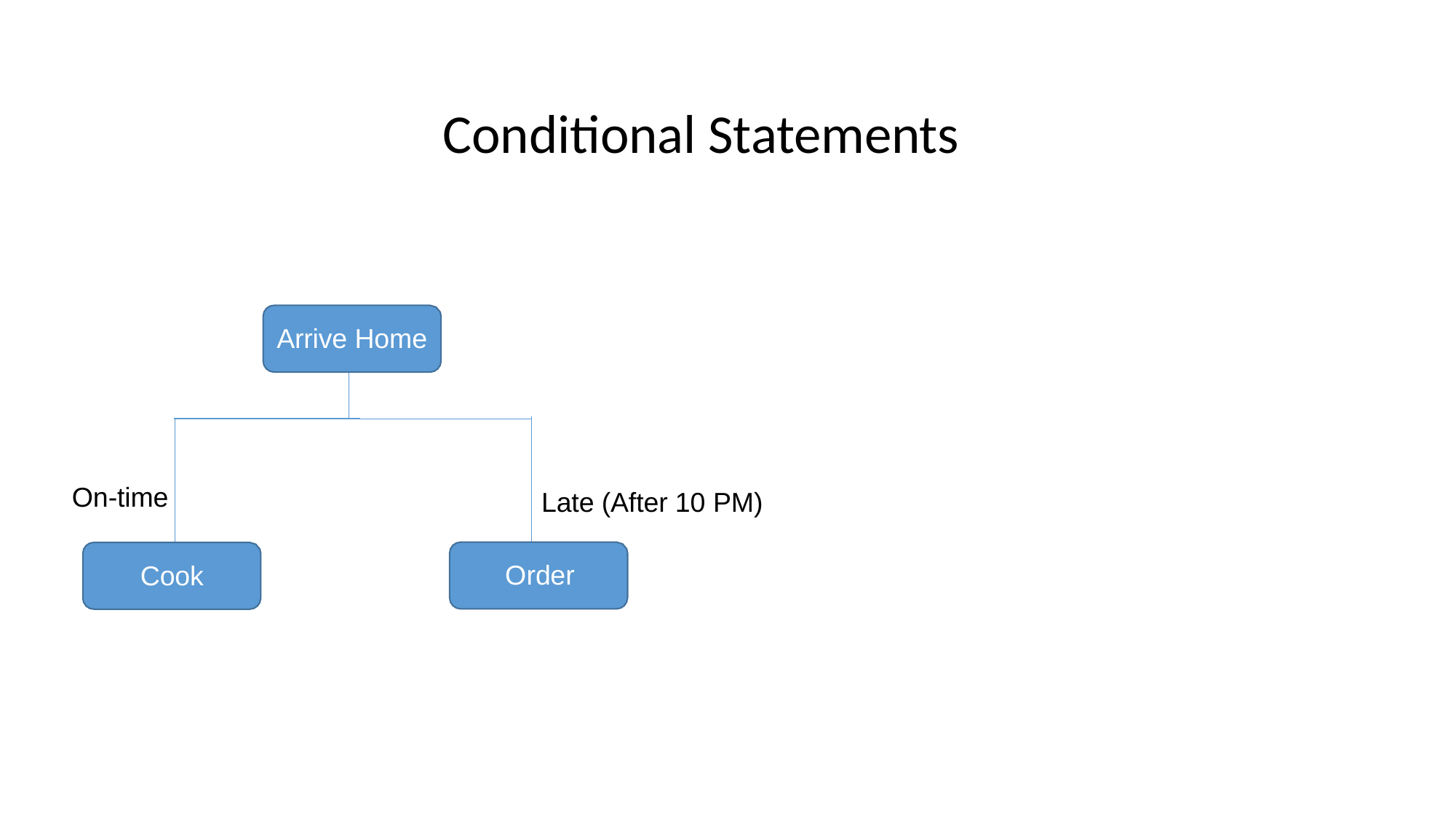

# Conditional Statements

Arrive Home

On-time
Late (After 10 PM)

Order
Cook